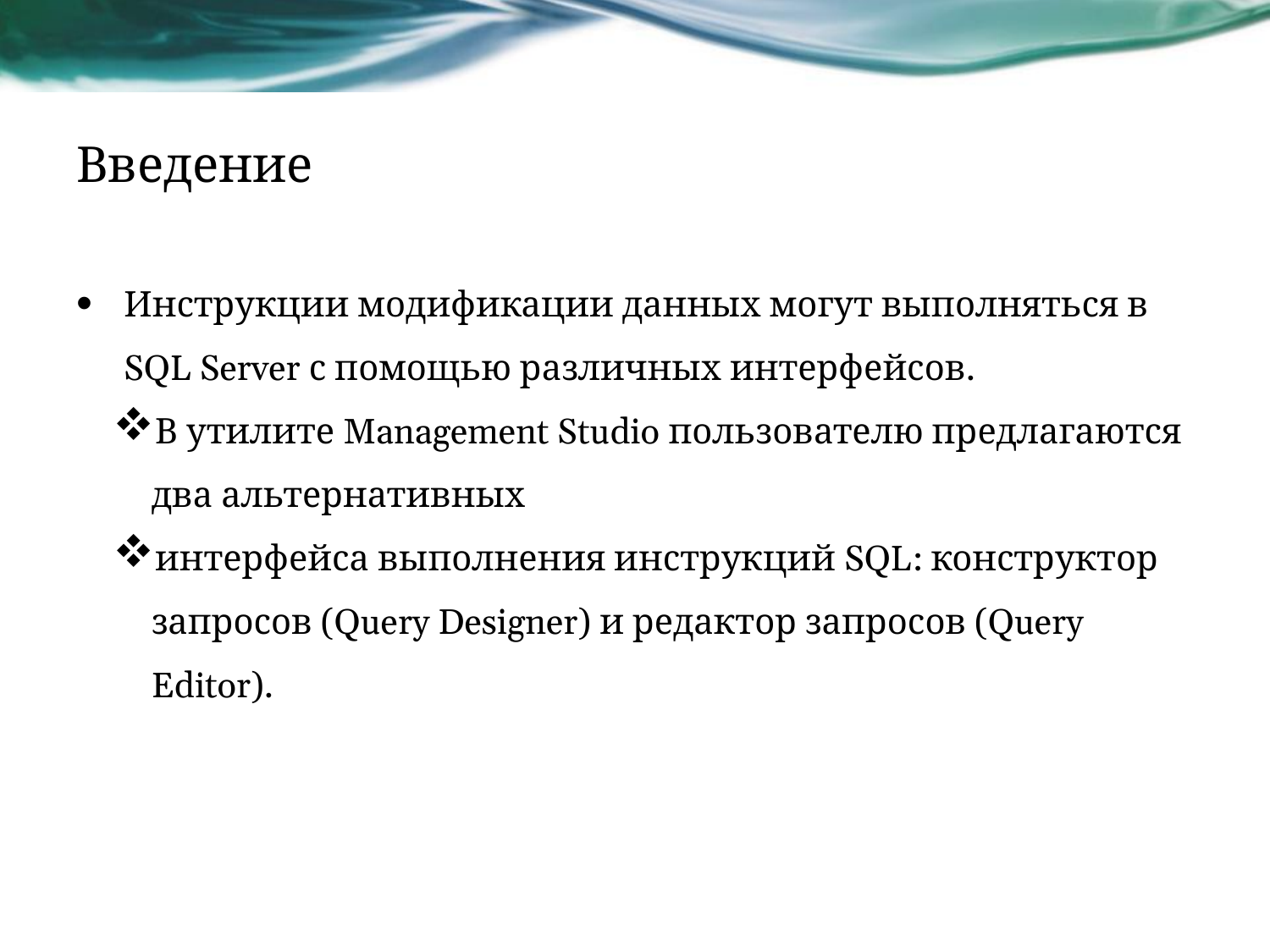

# Введение
Инструкции модификации данных могут выполняться в SQL Server с помощью различных интерфейсов.
В утилите Management Studio пользователю предлагаются два альтернативных
интерфейса выполнения инструкций SQL: конструктор запросов (Query Designer) и редактор запросов (Query Editor).